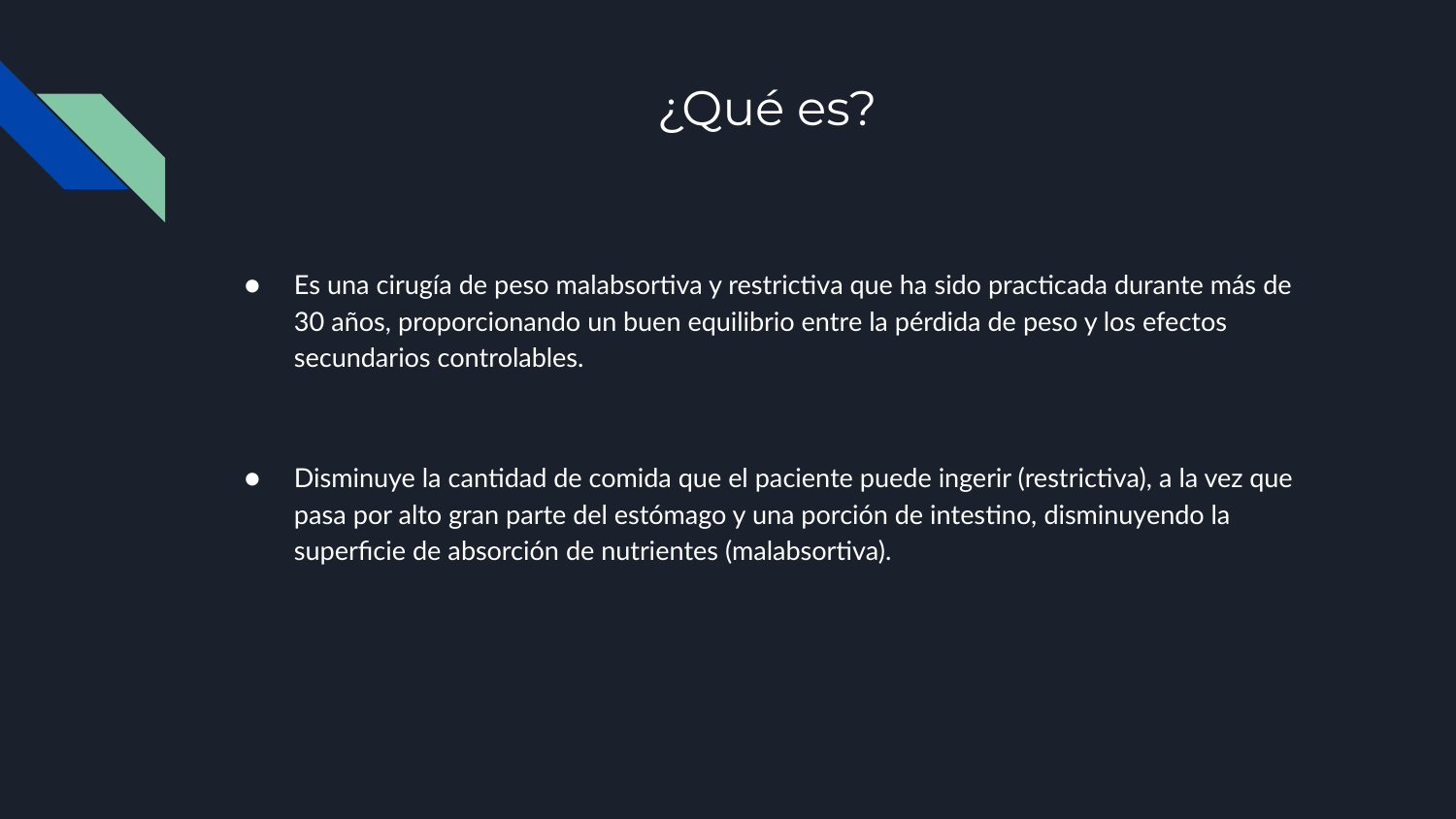

# ¿Qué es?
Es una cirugía de peso malabsortiva y restrictiva que ha sido practicada durante más de 30 años, proporcionando un buen equilibrio entre la pérdida de peso y los efectos secundarios controlables.

Disminuye la cantidad de comida que el paciente puede ingerir (restrictiva), a la vez que pasa por alto gran parte del estómago y una porción de intestino, disminuyendo la superficie de absorción de nutrientes (malabsortiva).